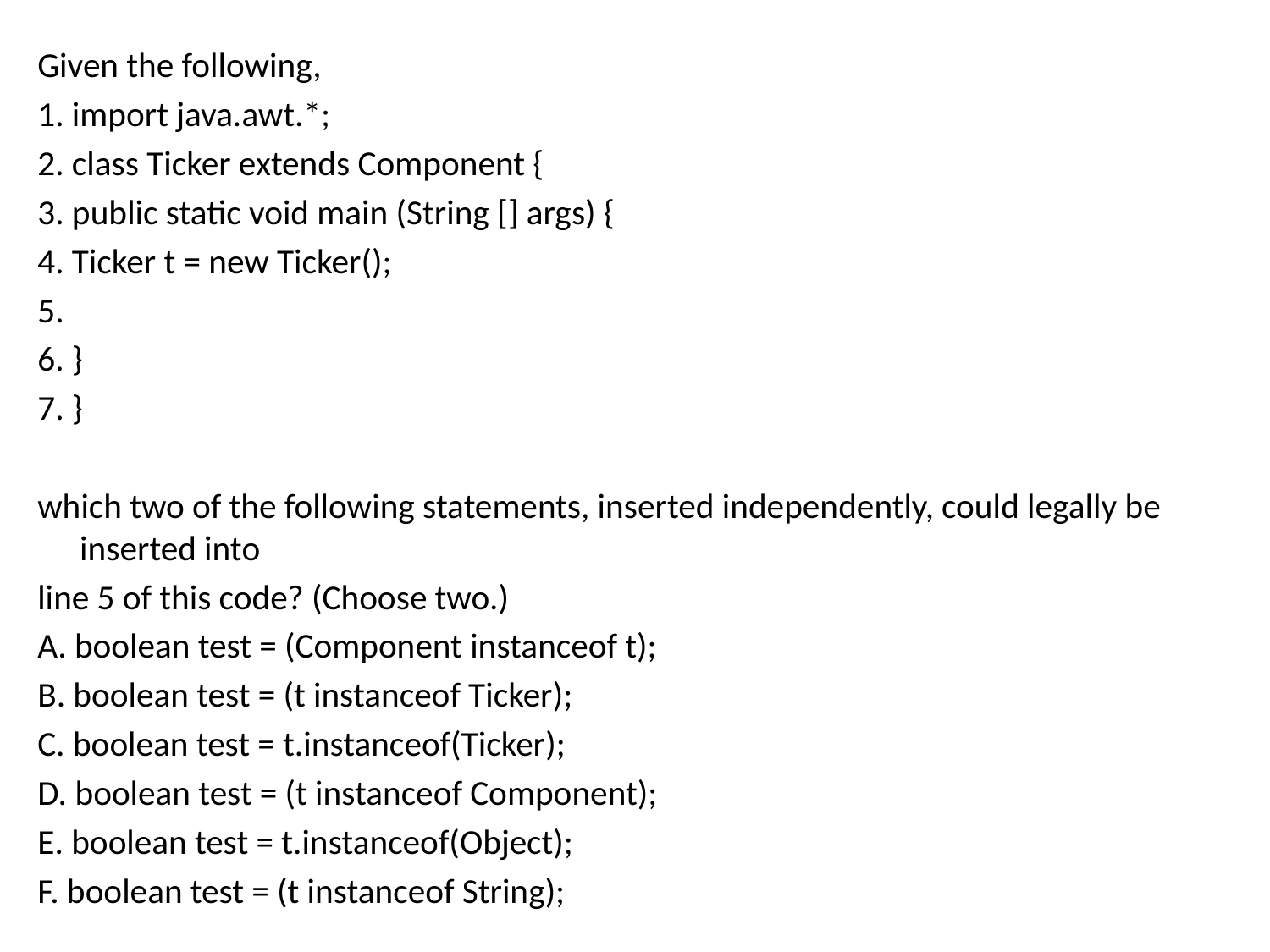

Given the following,
1. import java.awt.*;
2. class Ticker extends Component {
3. public static void main (String [] args) {
4. Ticker t = new Ticker();
5.
6. }
7. }

which two of the following statements, inserted independently, could legally be inserted into
line 5 of this code? (Choose two.)
A. boolean test = (Component instanceof t);
B. boolean test = (t instanceof Ticker);
C. boolean test = t.instanceof(Ticker);
D. boolean test = (t instanceof Component);
E. boolean test = t.instanceof(Object);
F. boolean test = (t instanceof String);